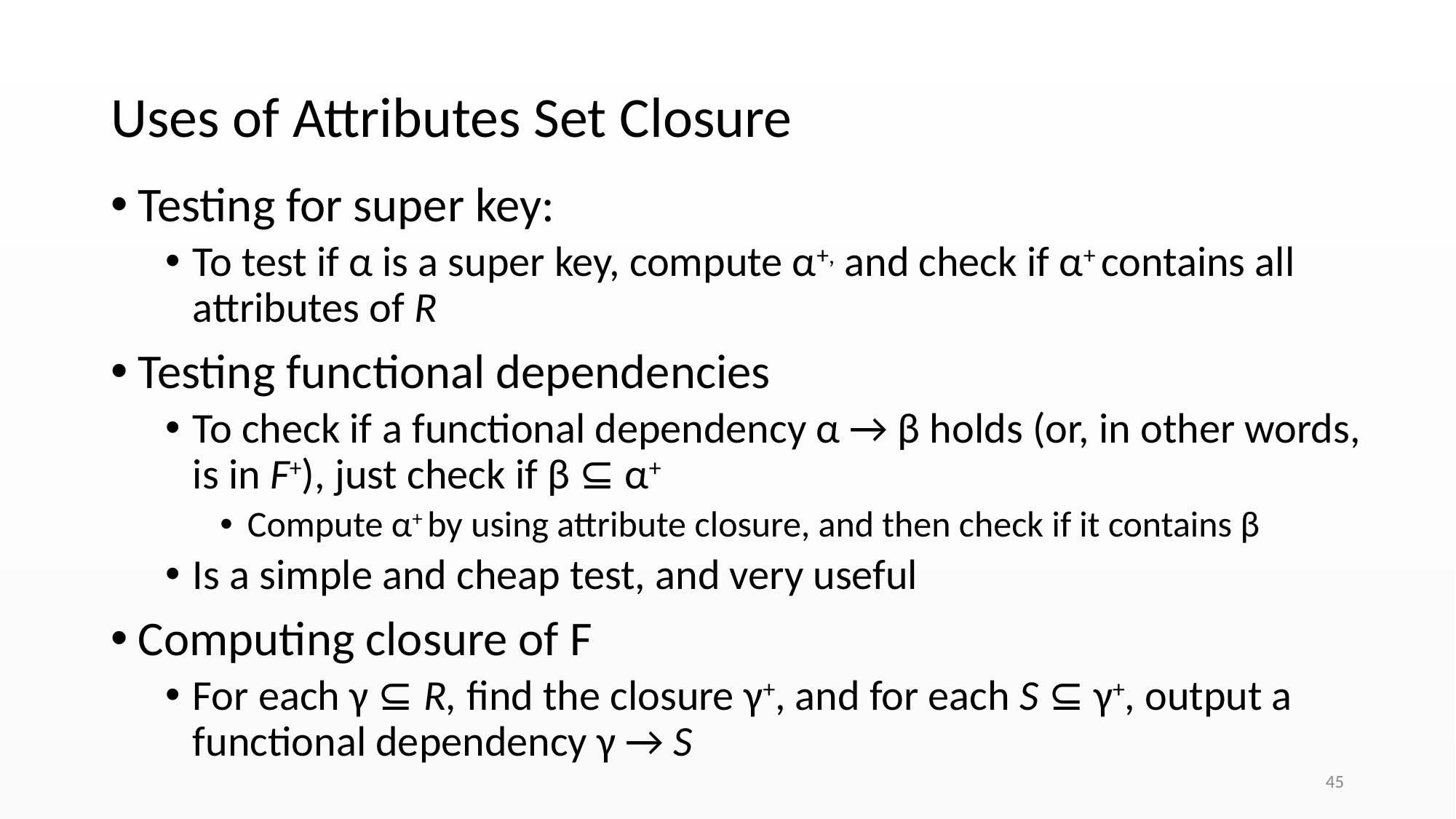

# Uses of Attributes Set Closure
Testing for super key:
To test if α is a super key, compute α+, and check if α+ contains all attributes of R
Testing functional dependencies
To check if a functional dependency α → β holds (or, in other words, is in F+), just check if β ⊆ α+
Compute α+ by using attribute closure, and then check if it contains β
Is a simple and cheap test, and very useful
Computing closure of F
For each γ ⊆ R, find the closure γ+, and for each S ⊆ γ+, output a functional dependency γ → S
45